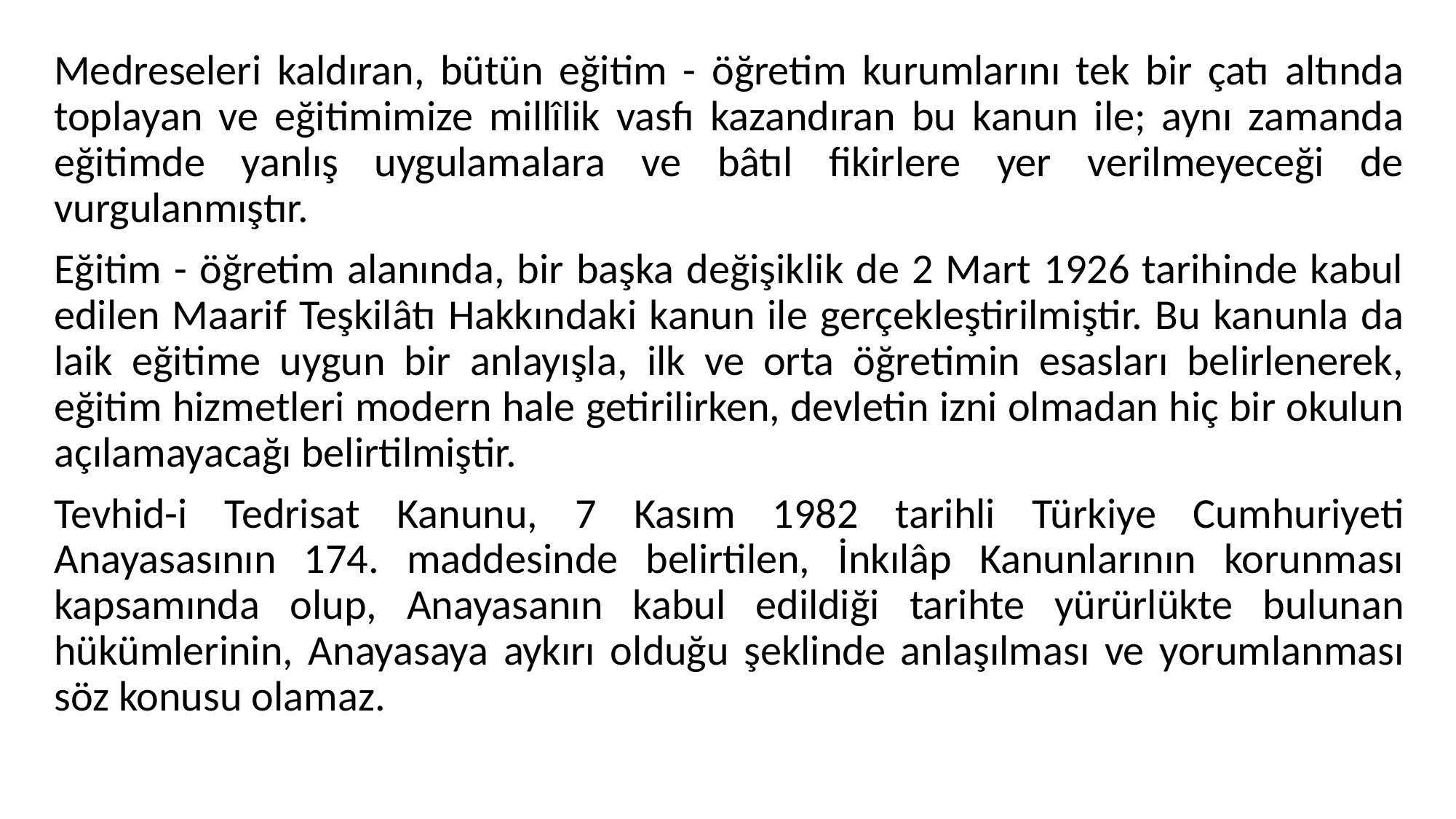

Medreseleri kaldıran, bütün eğitim - öğretim kurumlarını tek bir çatı altında toplayan ve eğitimimize millîlik vasfı kazandıran bu kanun ile; aynı zamanda eğitimde yanlış uygulamalara ve bâtıl fikirlere yer verilmeyeceği de vurgulanmıştır.
Eğitim - öğretim alanında, bir başka değişiklik de 2 Mart 1926 tarihinde kabul edilen Maarif Teşkilâtı Hakkındaki kanun ile gerçekleştirilmiştir. Bu kanunla da laik eğitime uygun bir anlayışla, ilk ve orta öğretimin esasları belirlenerek, eğitim hizmetleri modern hale getirilirken, devletin izni olmadan hiç bir okulun açılamayacağı belirtilmiştir.
Tevhid-i Tedrisat Kanunu, 7 Kasım 1982 tarihli Türkiye Cumhuriyeti Anayasasının 174. maddesinde belirtilen, İnkılâp Kanunlarının korunması kapsamında olup, Anayasanın kabul edildiği tarihte yürürlükte bulunan hükümlerinin, Anayasaya aykırı olduğu şeklinde anlaşılması ve yorumlanması söz konusu olamaz.